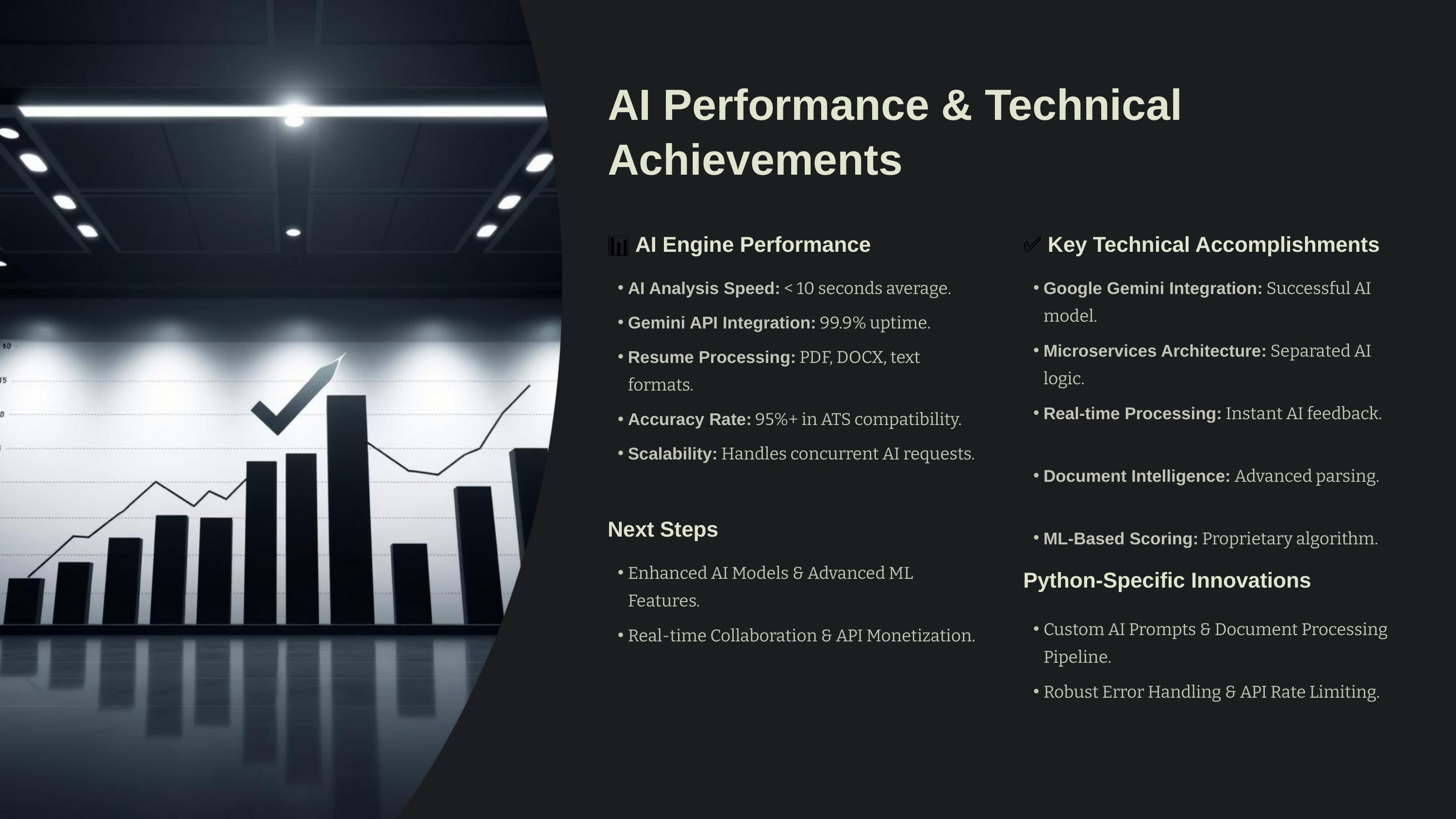

AI Performance & Technical Achievements
📊 AI Engine Performance
✅ Key Technical Accomplishments
AI Analysis Speed: < 10 seconds average.
Google Gemini Integration: Successful AI model.
Gemini API Integration: 99.9% uptime.
Microservices Architecture: Separated AI logic.
Resume Processing: PDF, DOCX, text formats.
Real-time Processing: Instant AI feedback.
Accuracy Rate: 95%+ in ATS compatibility.
Scalability: Handles concurrent AI requests.
Document Intelligence: Advanced parsing.
Next Steps
ML-Based Scoring: Proprietary algorithm.
Enhanced AI Models & Advanced ML Features.
Python-Specific Innovations
Custom AI Prompts & Document Processing Pipeline.
Real-time Collaboration & API Monetization.
Robust Error Handling & API Rate Limiting.